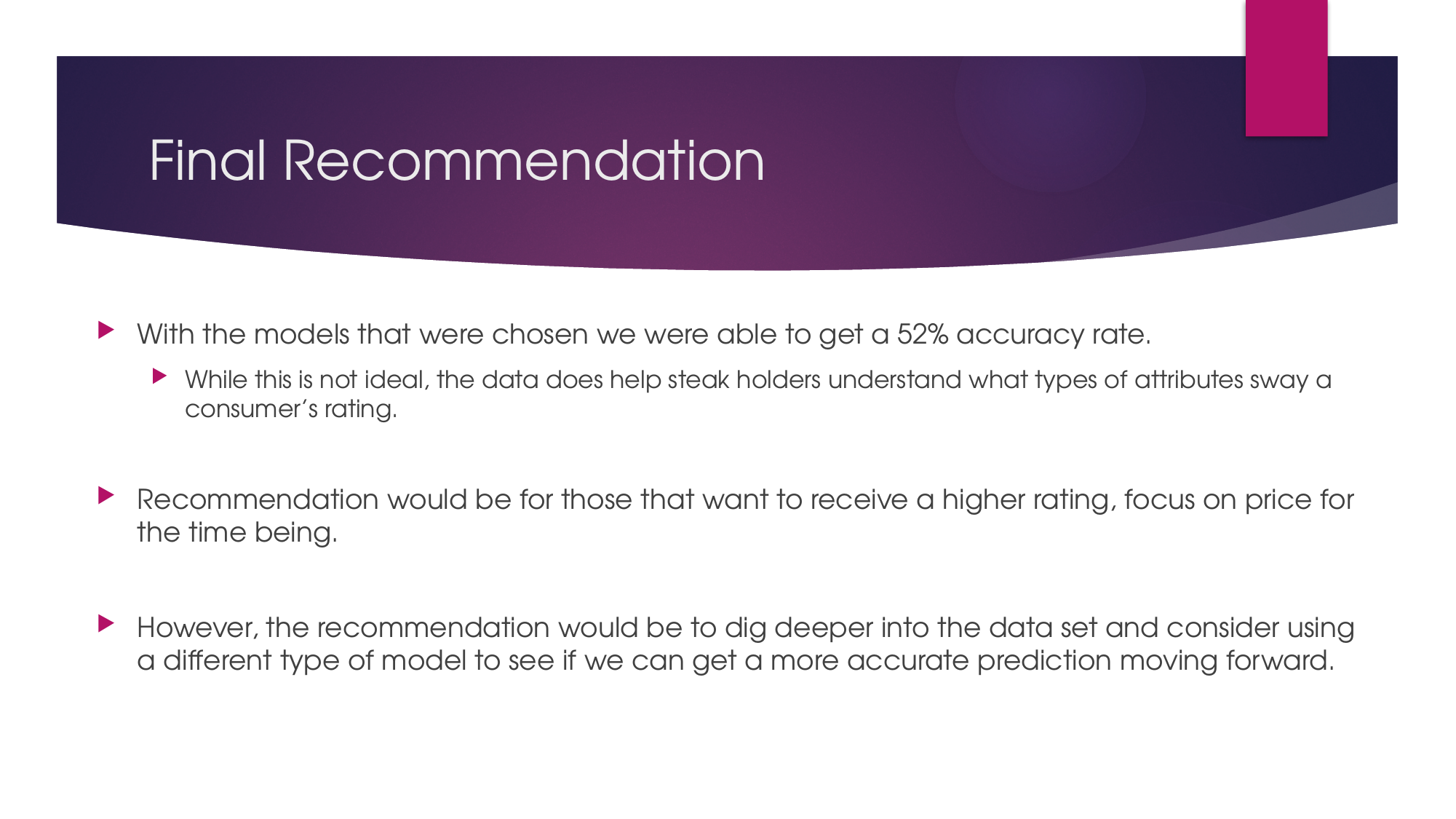

# Final Recommendation
With the models that were chosen we were able to get a 52% accuracy rate.
While this is not ideal, the data does help steak holders understand what types of attributes sway a consumer’s rating.

Recommendation would be for those that want to receive a higher rating, focus on price for the time being.

However, the recommendation would be to dig deeper into the data set and consider using a different type of model to see if we can get a more accurate prediction moving forward.